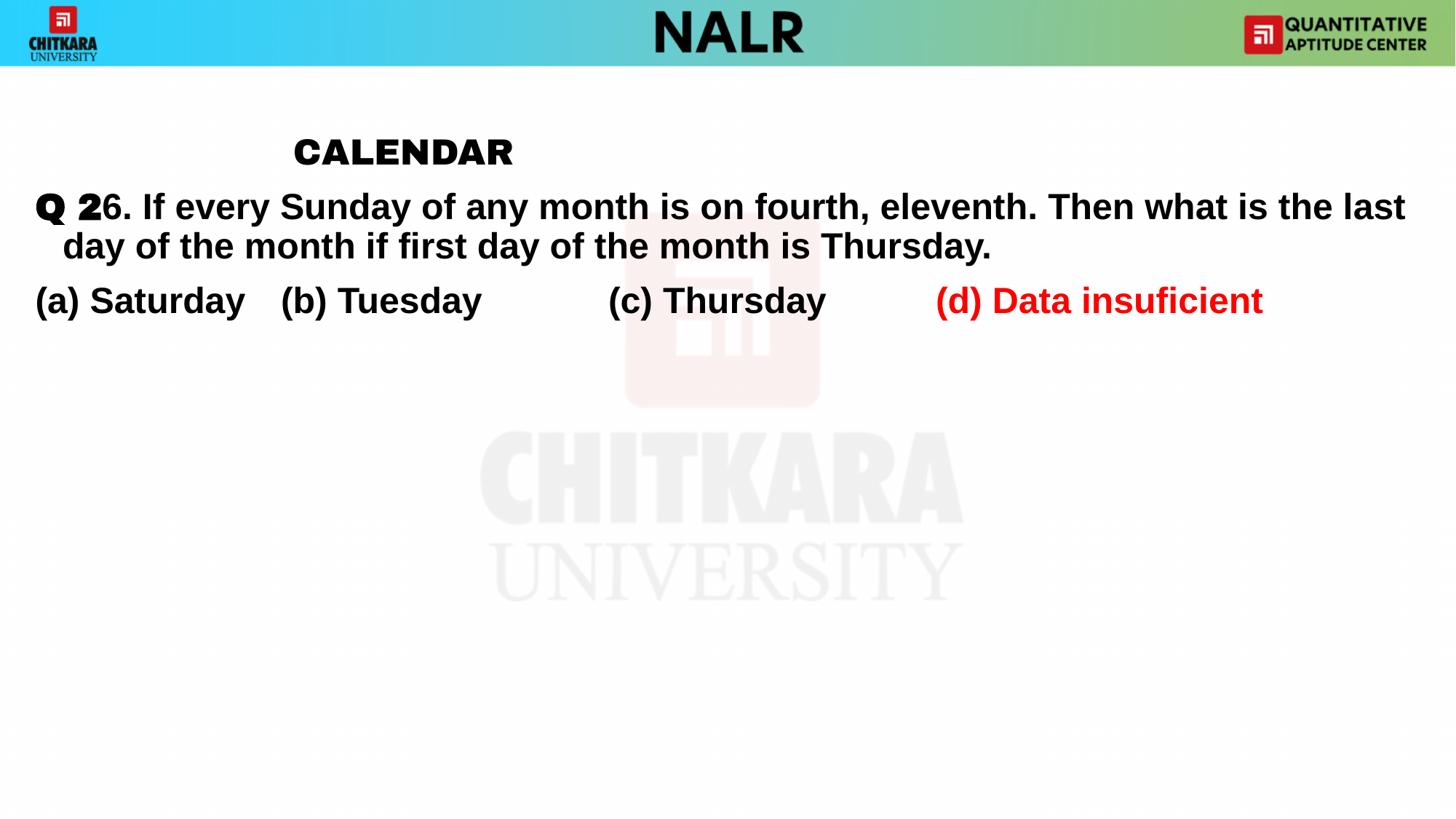

#
			 CALENDAR
Q 26. If every Sunday of any month is on fourth, eleventh. Then what is the last day of the month if first day of the month is Thursday.
(a) Saturday 	(b) Tuesday 		(c) Thursday 	(d) Data insuficient